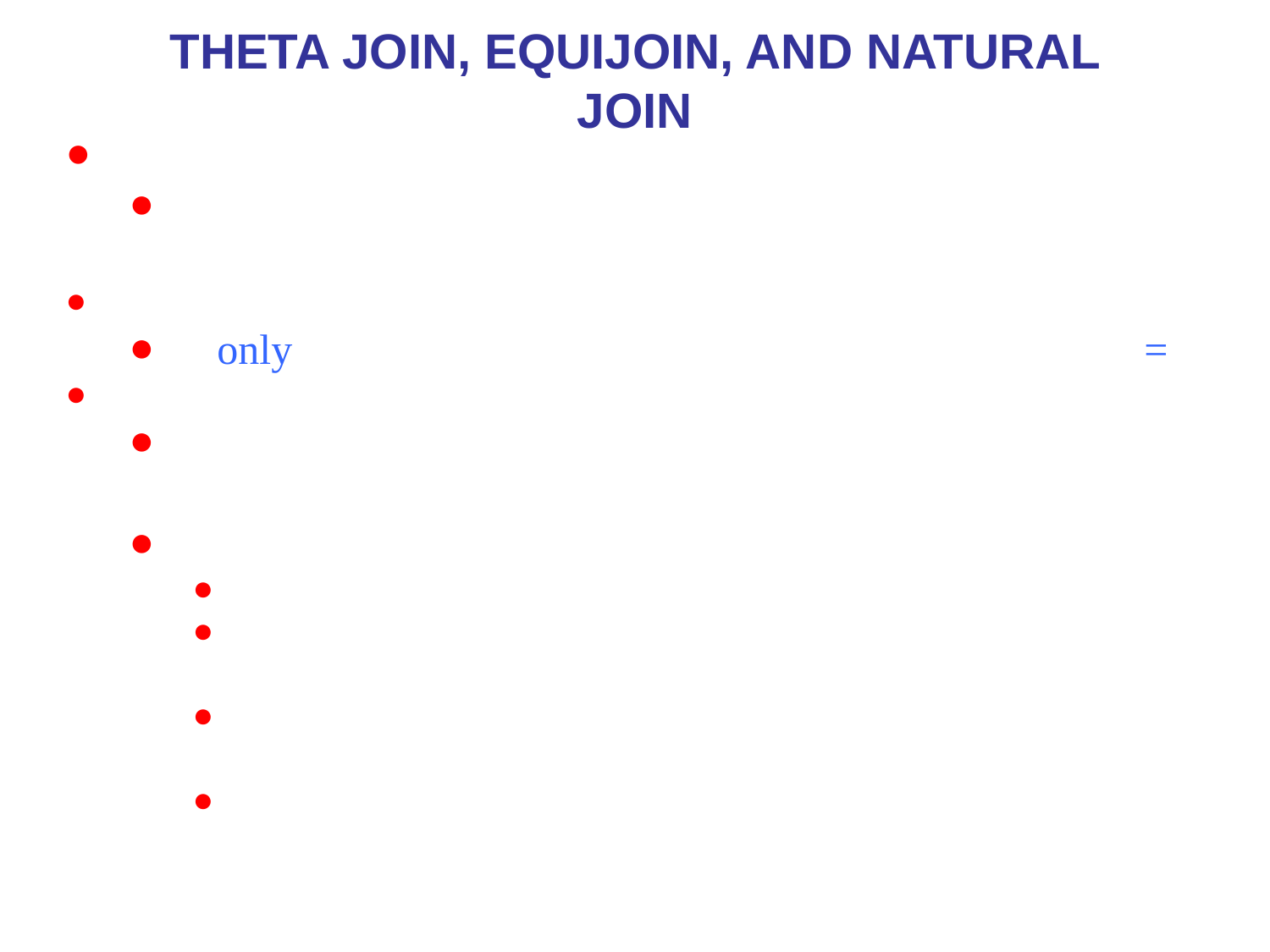

# THETA JOIN, EQUIJOIN, and NATURAL JOIN
THETA JOIN (θ)
the comparison operator used in the join condition can be =,>,<,≠,≧,≦
EQUIJOIN
the only comparison operator used in the join condition is =
NATURAL JOIN
In EQUIJOIN, one pair of attributes have identical values. (one can be discarded)
R * S
get rid of the second superfluous attribute in EQUIJOIN
a pair of join attributes must have the same name (if not, apply RENAME operator first)
if two or more pairs of join attributes have the same name, the join conditions are AND together
specify the join condition explicitly can have different name
*